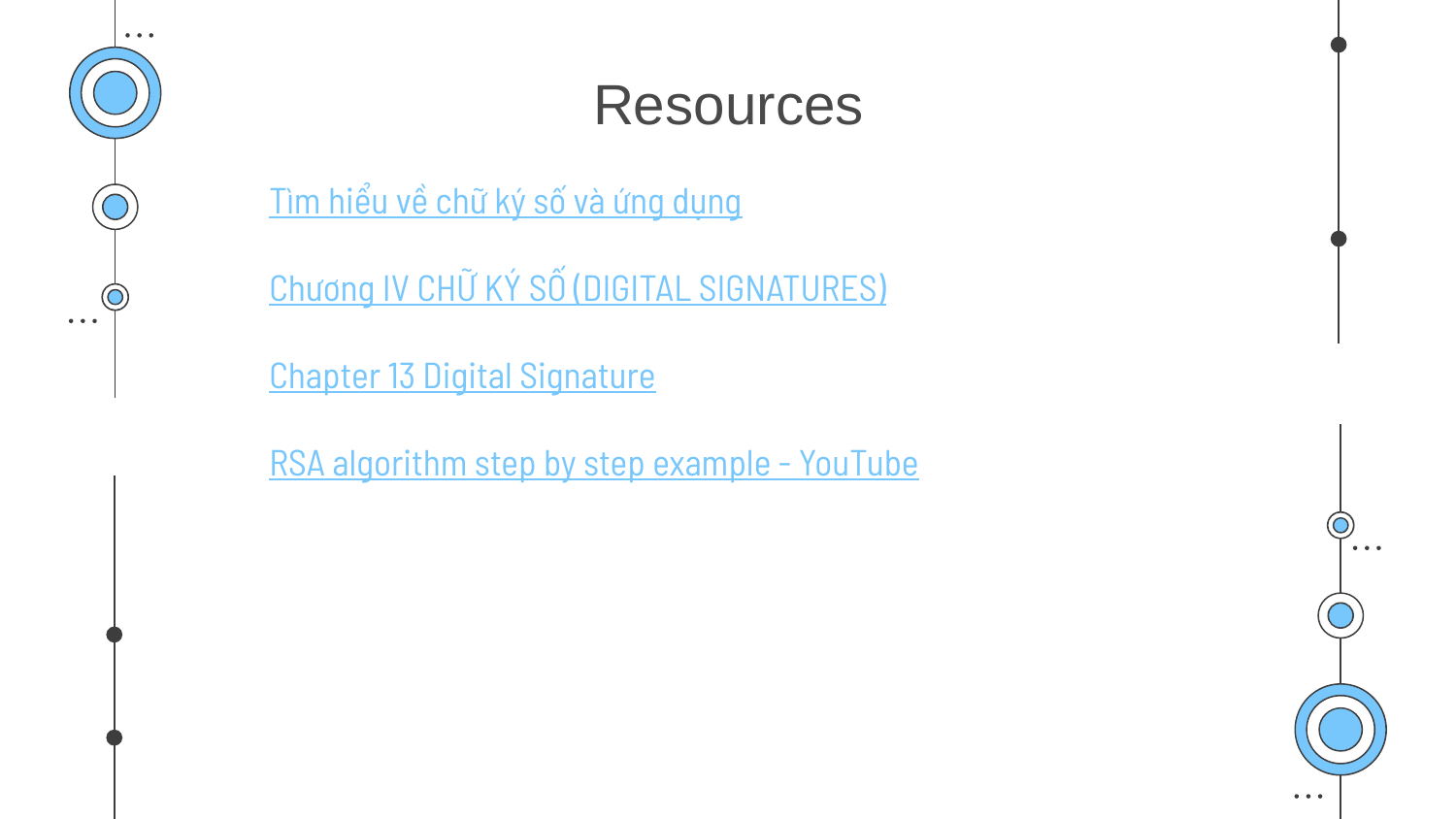

# Resources
Tìm hiểu về chữ ký số và ứng dụng

Chương IV CHỮ KÝ SỐ (DIGITAL SIGNATURES)

Chapter 13 Digital Signature

RSA algorithm step by step example - YouTube